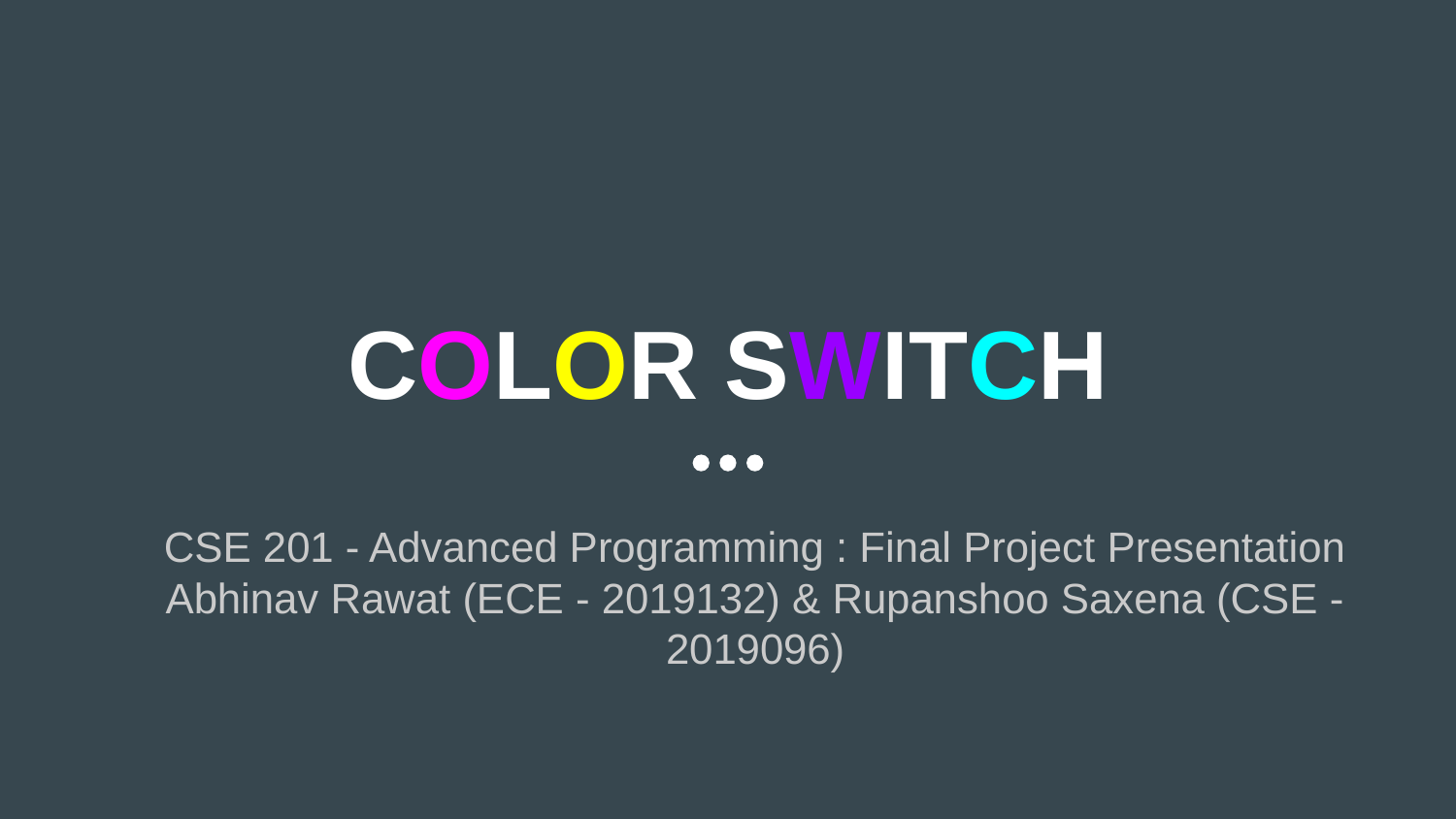

# COLOR SWITCH
CSE 201 - Advanced Programming : Final Project Presentation
Abhinav Rawat (ECE - 2019132) & Rupanshoo Saxena (CSE - 2019096)